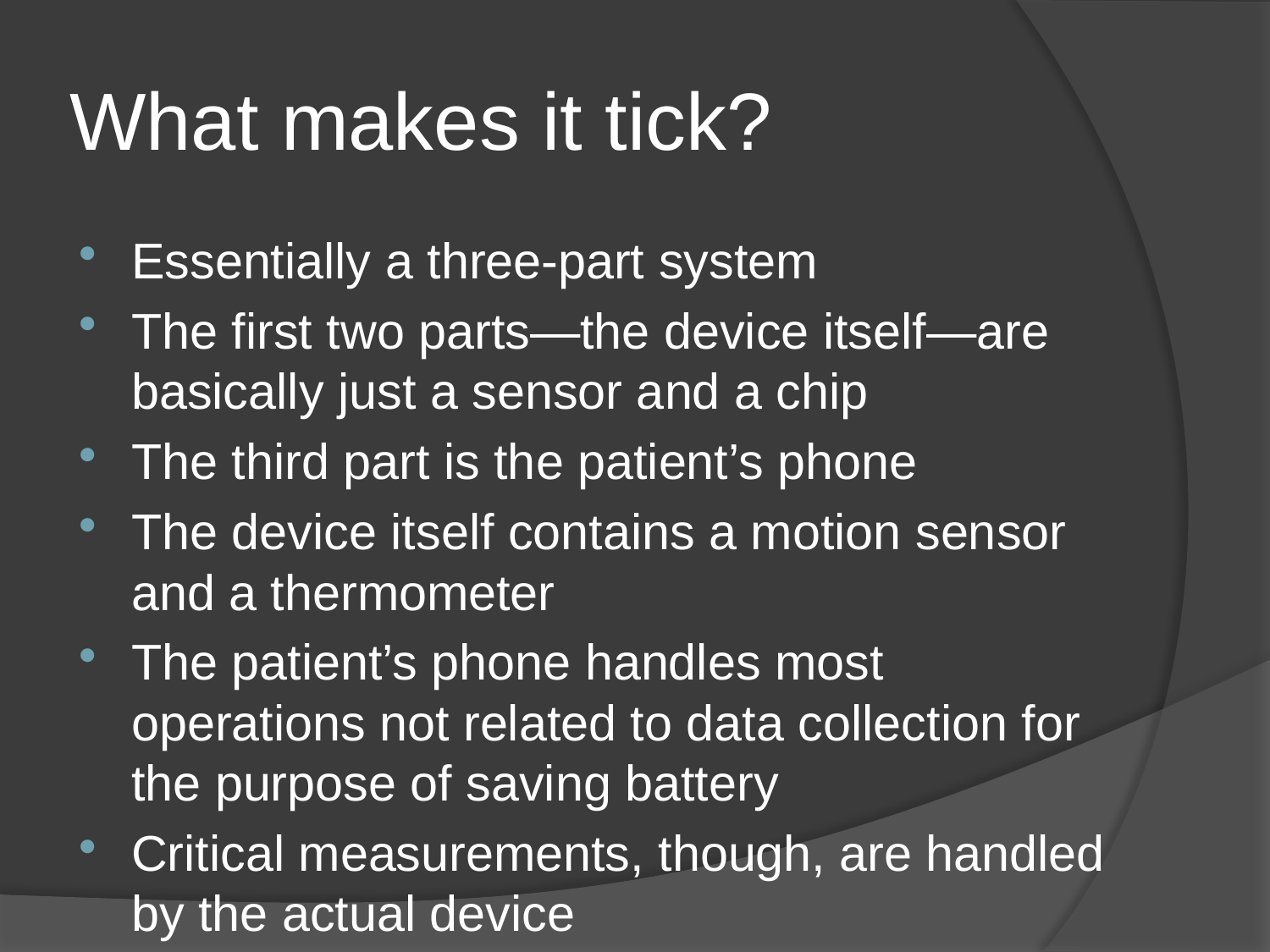

# What makes it tick?
Essentially a three-part system
The first two parts—the device itself—are basically just a sensor and a chip
The third part is the patient’s phone
The device itself contains a motion sensor and a thermometer
The patient’s phone handles most operations not related to data collection for the purpose of saving battery
Critical measurements, though, are handled by the actual device